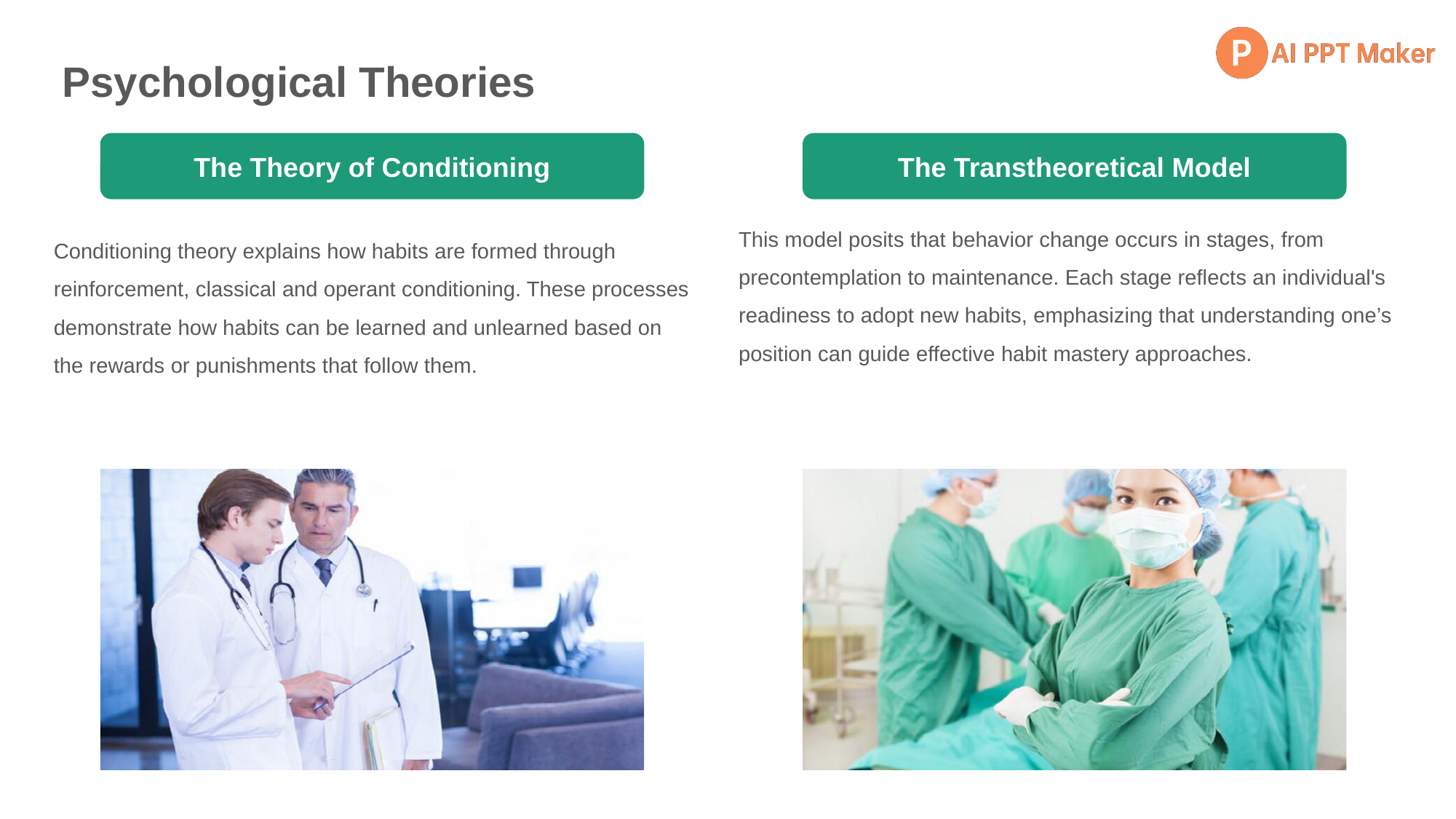

Psychological Theories
The Theory of Conditioning
The Transtheoretical Model
This model posits that behavior change occurs in stages, from precontemplation to maintenance. Each stage reflects an individual's readiness to adopt new habits, emphasizing that understanding one’s position can guide effective habit mastery approaches.
Conditioning theory explains how habits are formed through reinforcement, classical and operant conditioning. These processes demonstrate how habits can be learned and unlearned based on the rewards or punishments that follow them.